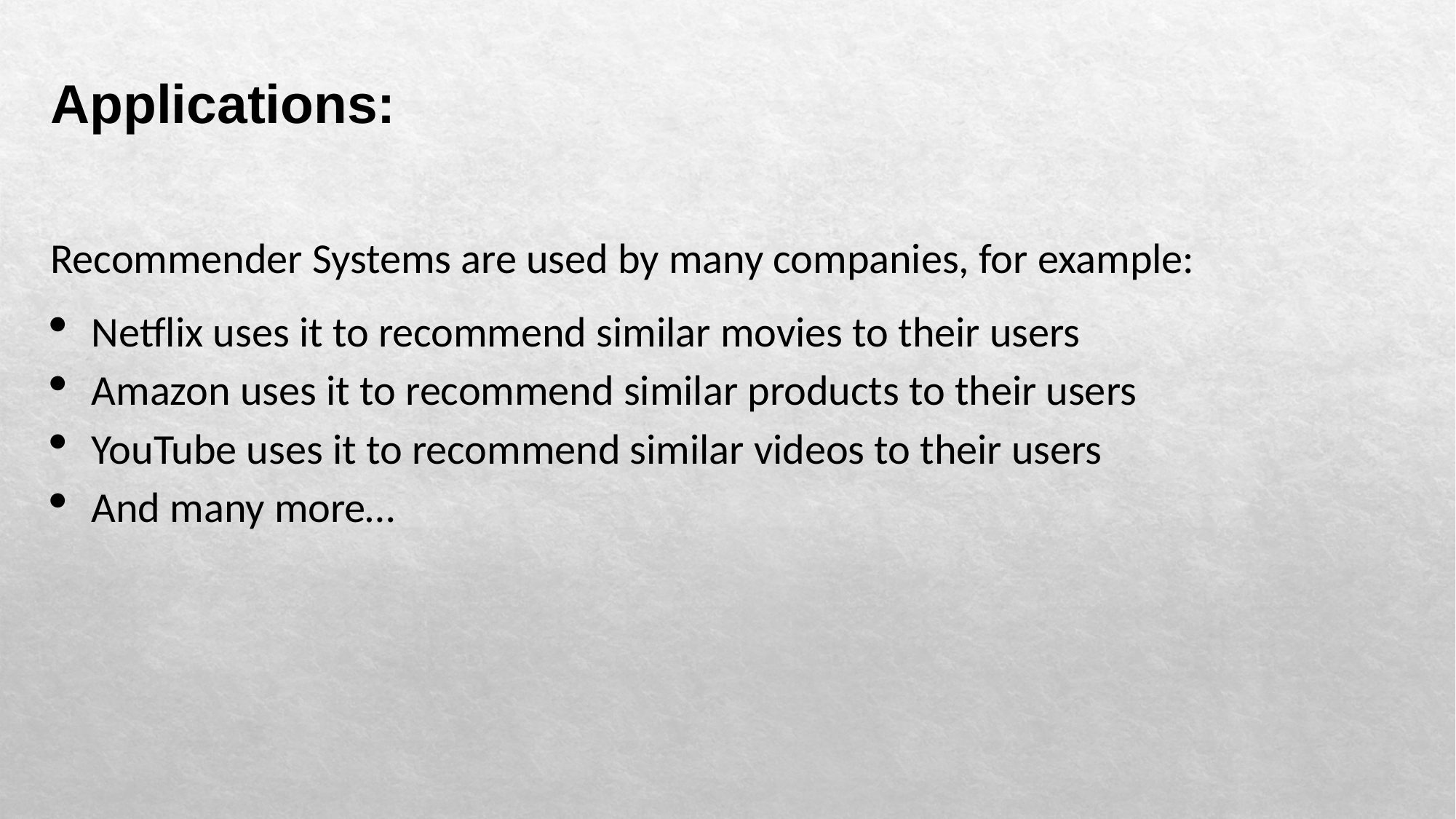

Applications:

Recommender Systems are used by many companies, for example:
Netflix uses it to recommend similar movies to their users
Amazon uses it to recommend similar products to their users
YouTube uses it to recommend similar videos to their users
And many more…